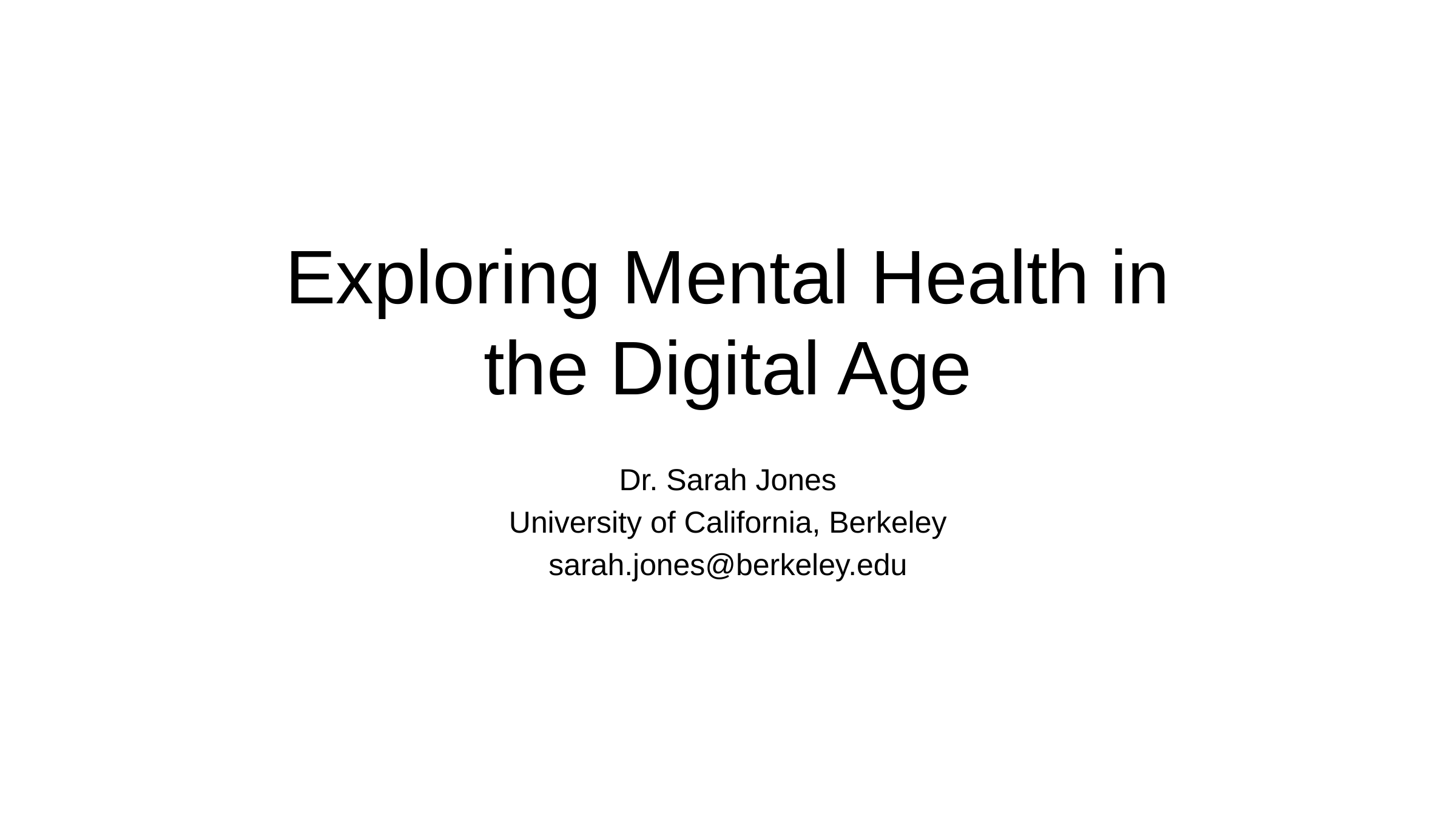

# Exploring Mental Health in the Digital Age
Dr. Sarah Jones
University of California, Berkeley
sarah.jones@berkeley.edu